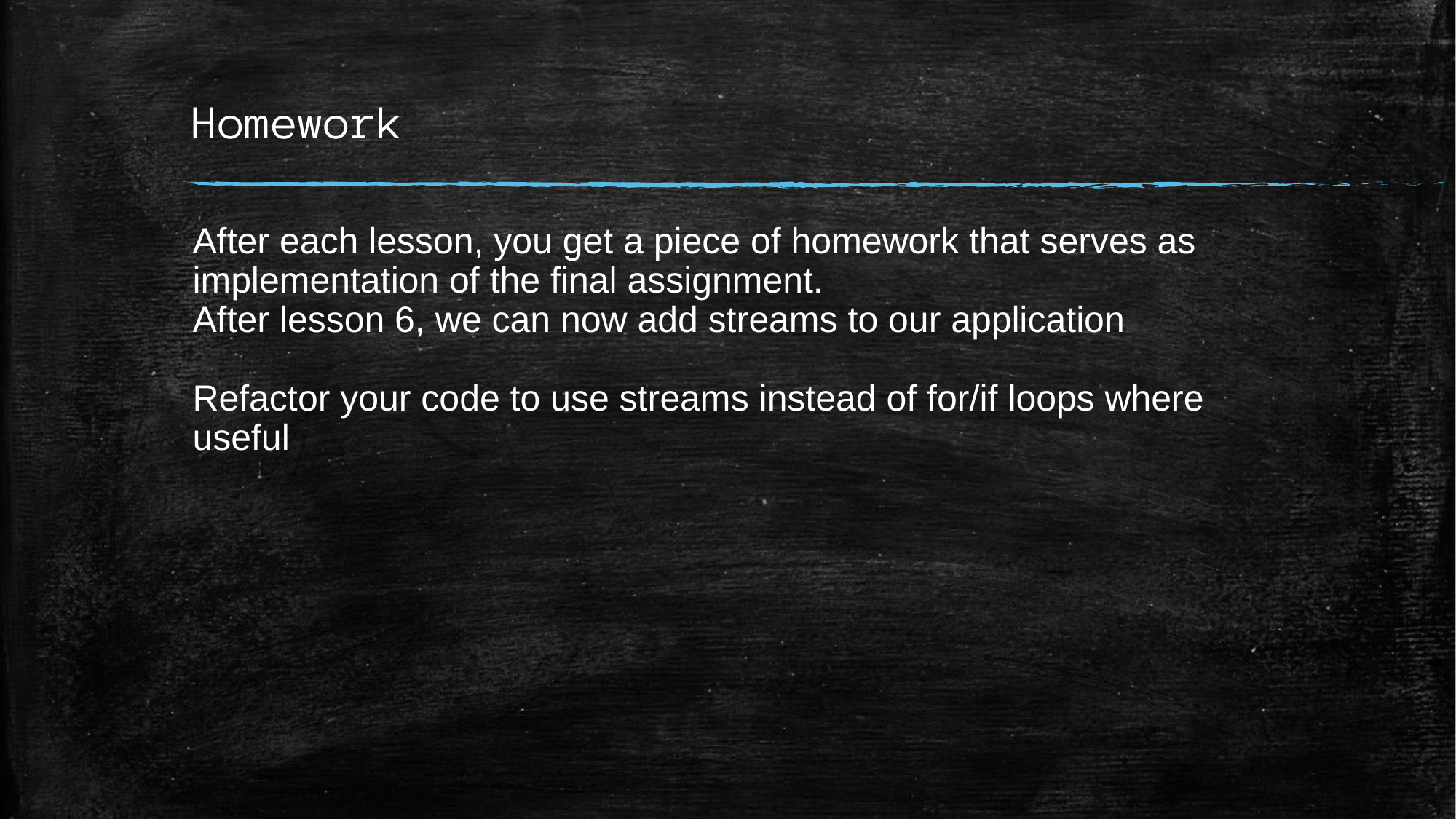

# Homework
After each lesson, you get a piece of homework that serves as implementation of the final assignment.
After lesson 6, we can now add streams to our application

Refactor your code to use streams instead of for/if loops where useful